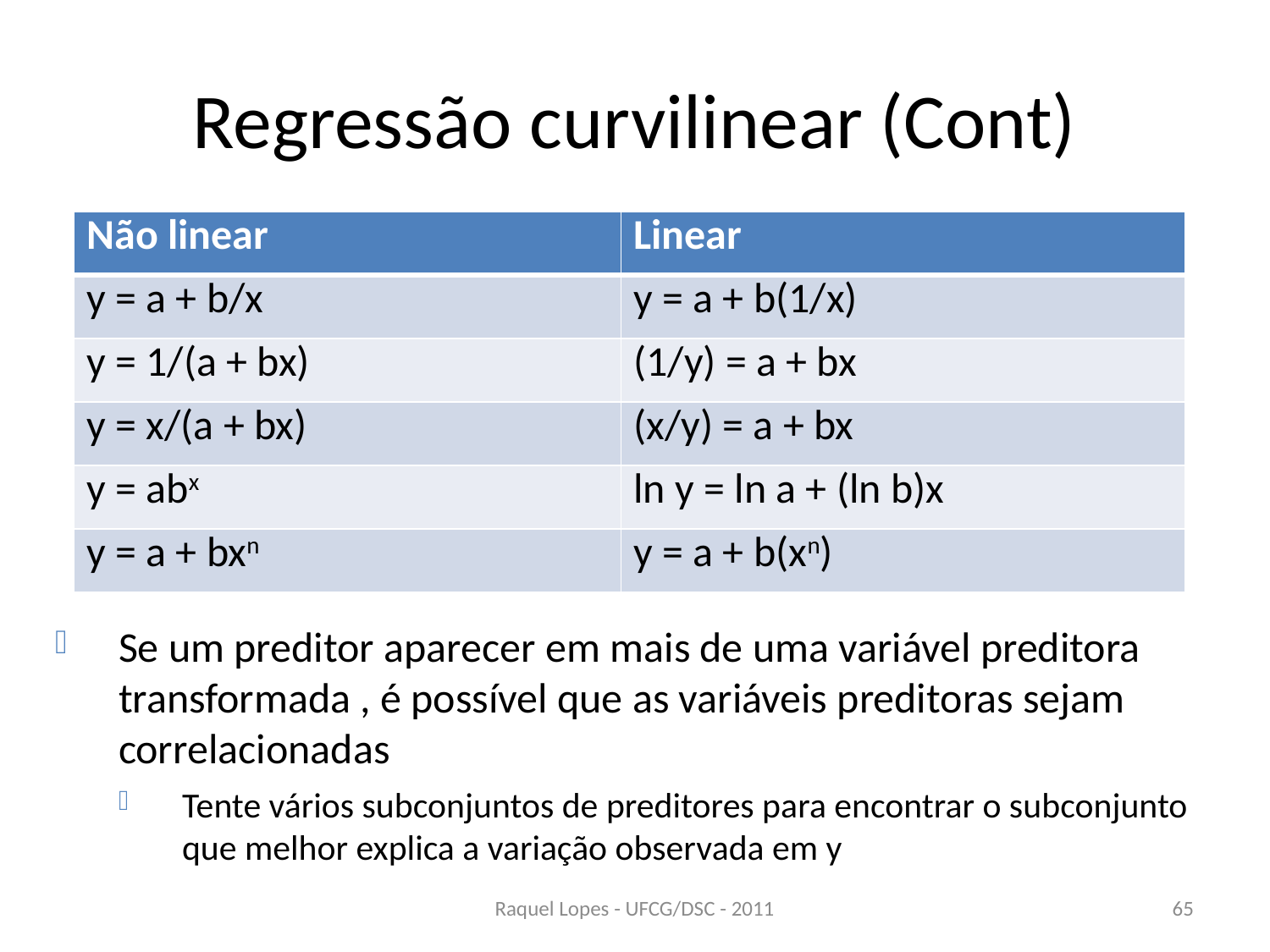

# Regressão curvilinear (Cont)
| Não linear | Linear |
| --- | --- |
| y = a + b/x | y = a + b(1/x) |
| y = 1/(a + bx) | (1/y) = a + bx |
| y = x/(a + bx) | (x/y) = a + bx |
| y = abx | ln y = ln a + (ln b)x |
| y = a + bxn | y = a + b(xn) |

Se um preditor aparecer em mais de uma variável preditora transformada , é possível que as variáveis preditoras sejam correlacionadas
Tente vários subconjuntos de preditores para encontrar o subconjunto que melhor explica a variação observada em y
Raquel Lopes - UFCG/DSC - 2011
65